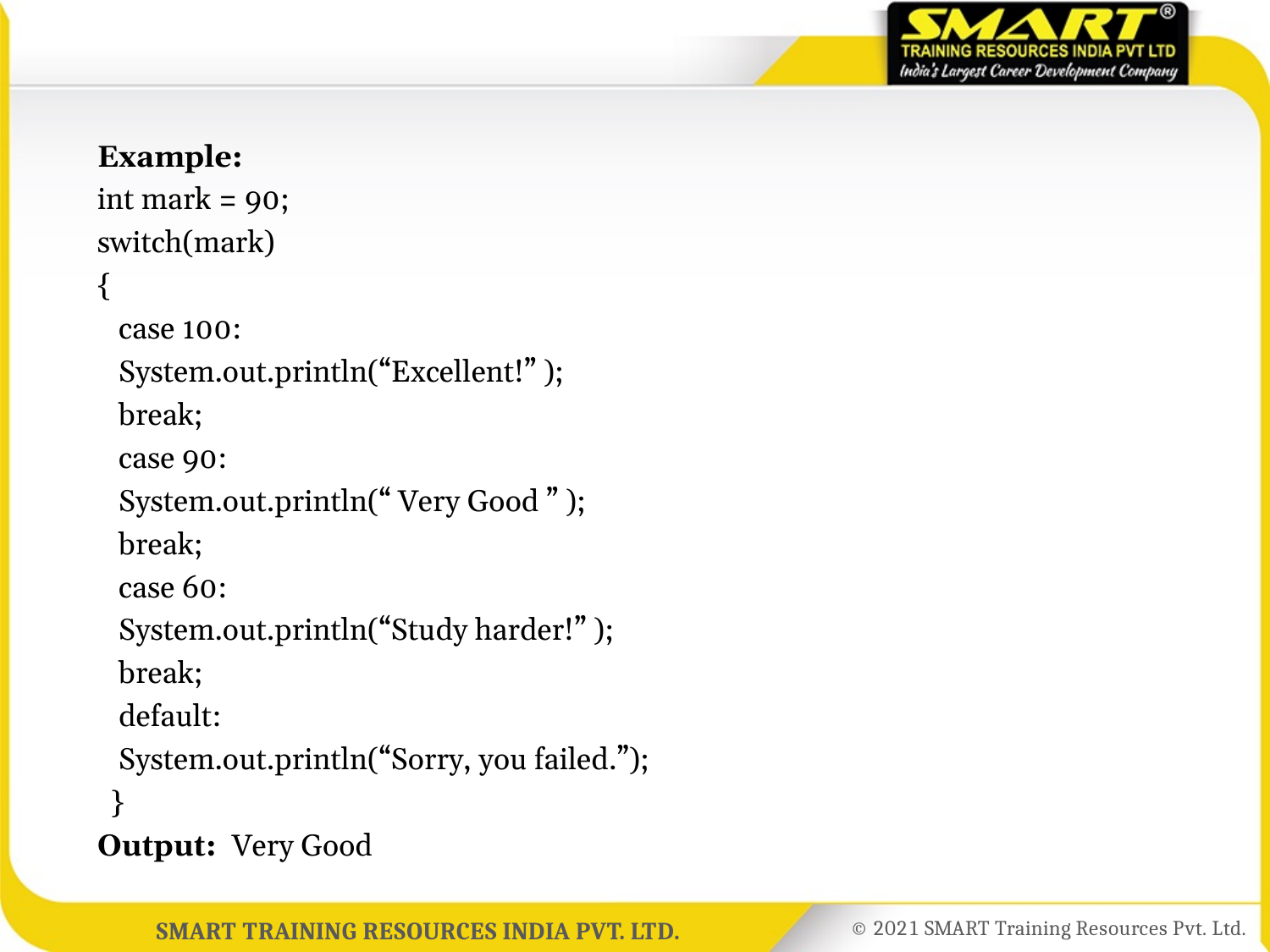

Example:
int mark = 90;
switch(mark)
{
   case 100:
   System.out.println(“Excellent!” );
   break;
   case 90:
   System.out.println(“ Very Good ” );
   break;
   case 60:
   System.out.println(“Study harder!” );
   break;
   default:
   System.out.println(“Sorry, you failed.”);
  }
Output:  Very Good